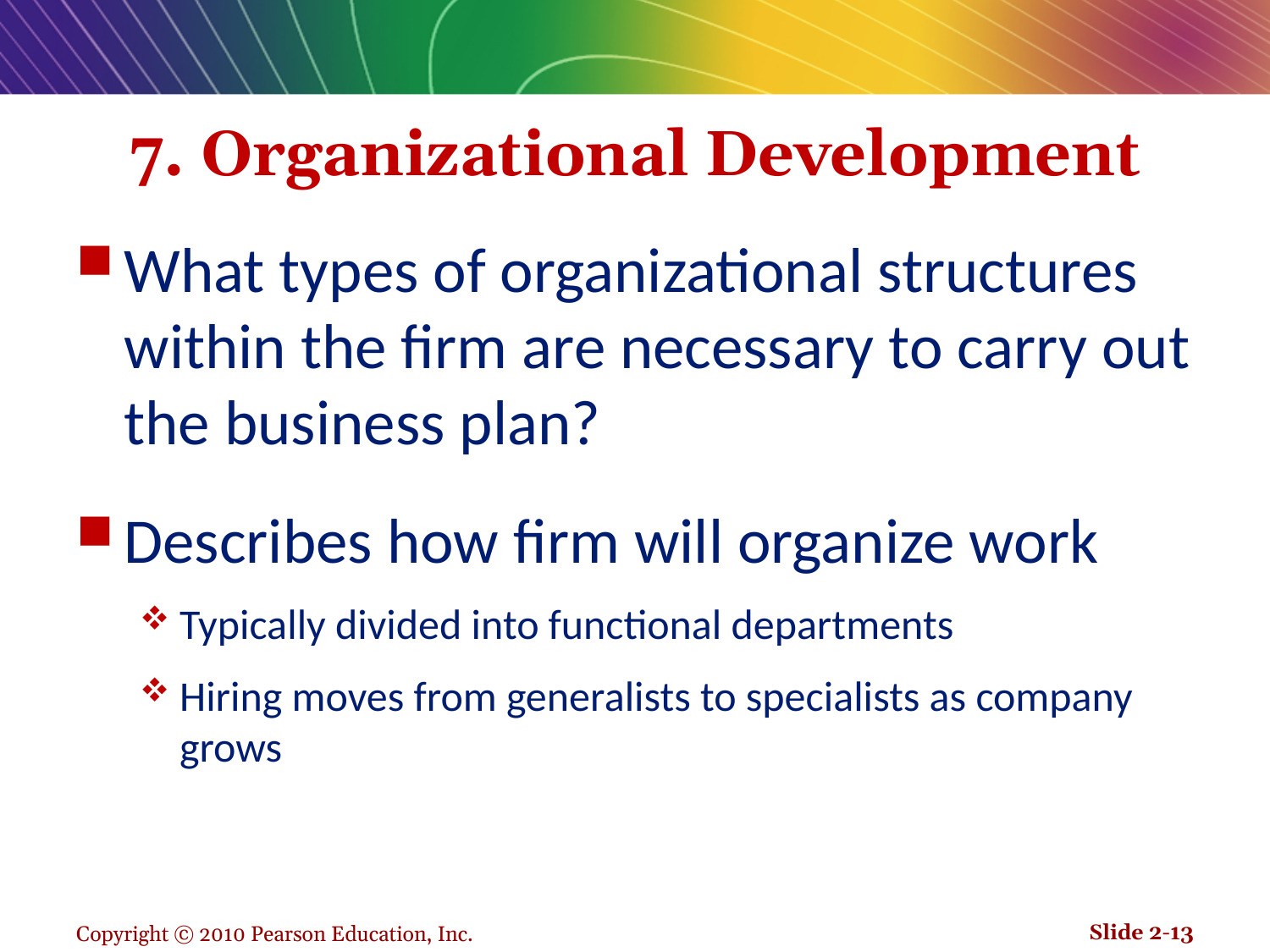

# 7. Organizational Development
What types of organizational structures within the firm are necessary to carry out the business plan?
Describes how firm will organize work
Typically divided into functional departments
Hiring moves from generalists to specialists as company grows
Copyright © 2010 Pearson Education, Inc.
Slide 2-13